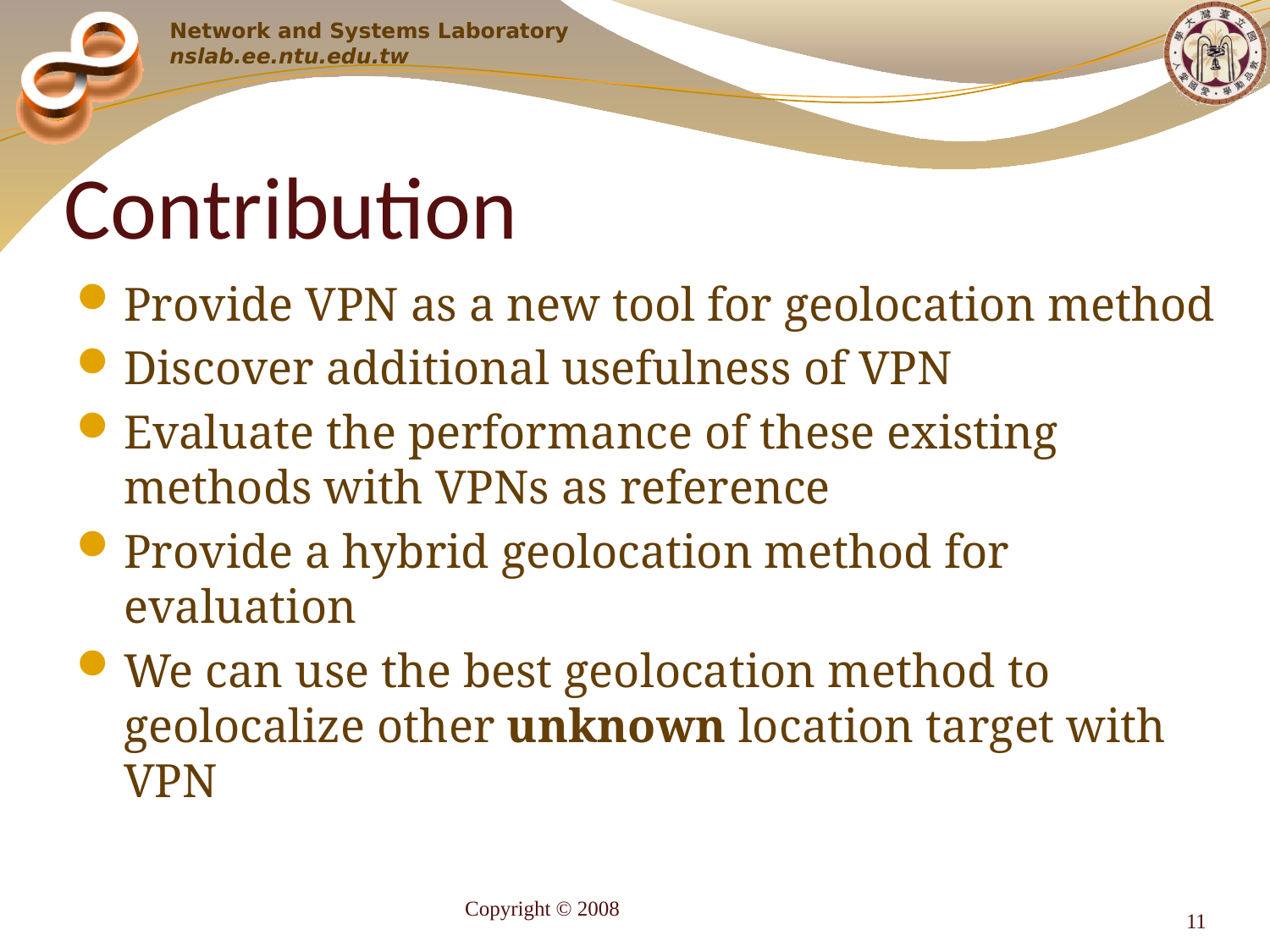

# Contribution
Provide VPN as a new tool for geolocation method
Discover additional usefulness of VPN
Evaluate the performance of these existing methods with VPNs as reference
Provide a hybrid geolocation method for evaluation
We can use the best geolocation method to geolocalize other unknown location target with VPN

Copyright © 2008
11